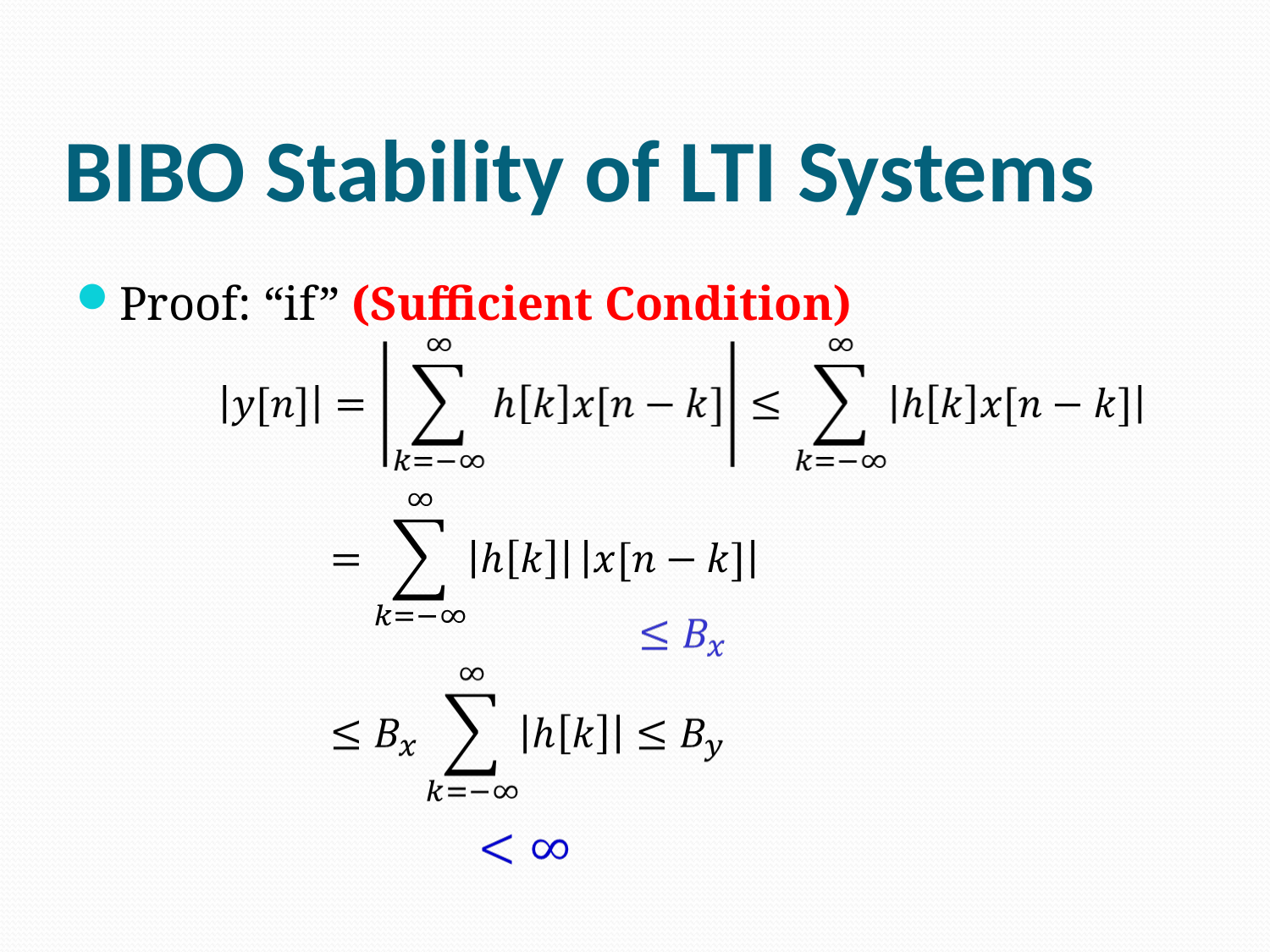

BIBO Stability of LTI Systems
Proof: “if” (Sufficient Condition)

Digital Signal Processing by Yu Yajun @ SUSTech
66